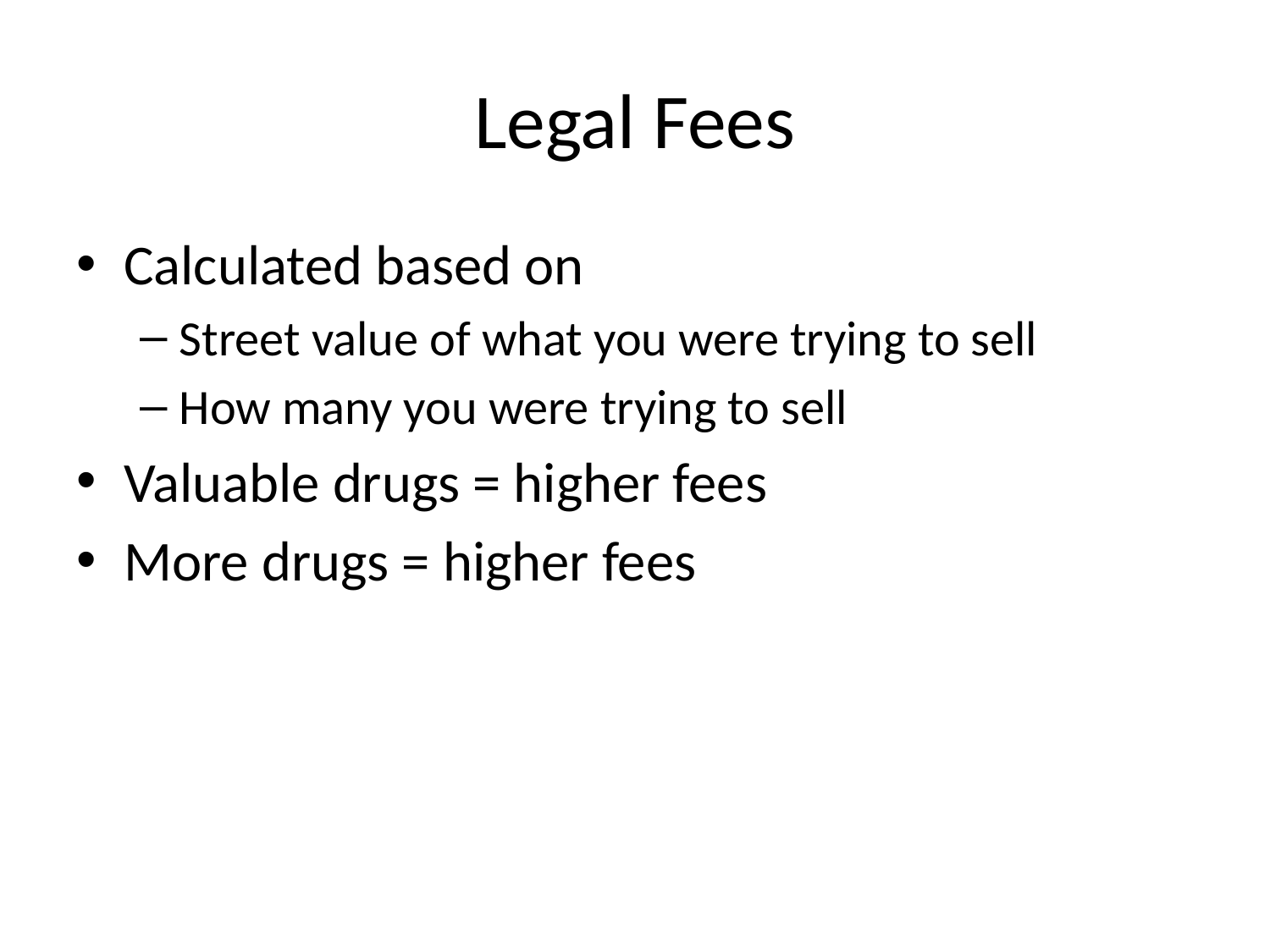

# Legal Fees
Calculated based on
Street value of what you were trying to sell
How many you were trying to sell
Valuable drugs = higher fees
More drugs = higher fees